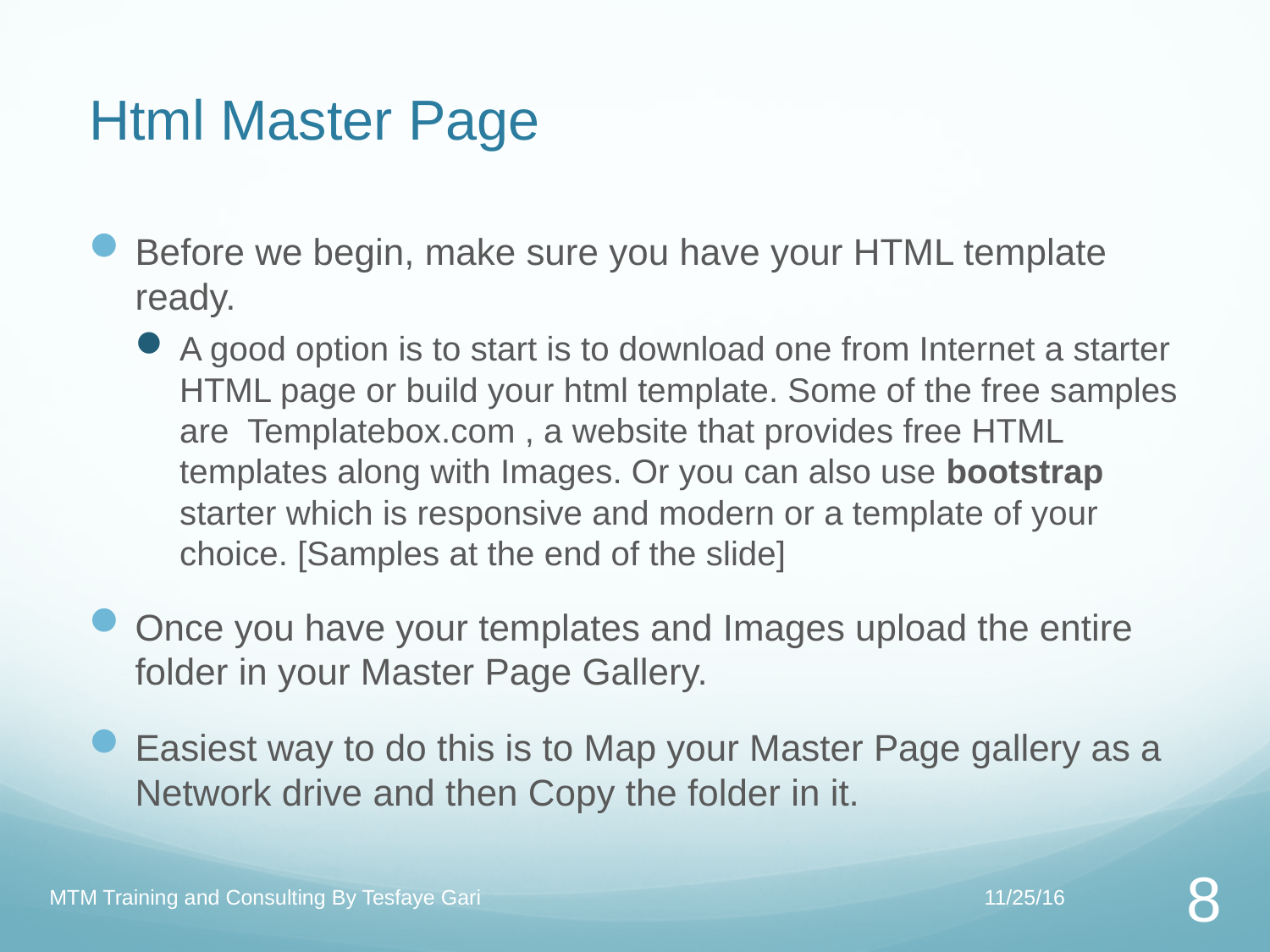

# Html Master Page
Before we begin, make sure you have your HTML template ready.
A good option is to start is to download one from Internet a starter HTML page or build your html template. Some of the free samples are  Templatebox.com , a website that provides free HTML templates along with Images. Or you can also use bootstrap starter which is responsive and modern or a template of your choice. [Samples at the end of the slide]
Once you have your templates and Images upload the entire folder in your Master Page Gallery.
Easiest way to do this is to Map your Master Page gallery as a Network drive and then Copy the folder in it.
MTM Training and Consulting By Tesfaye Gari
11/25/16
8